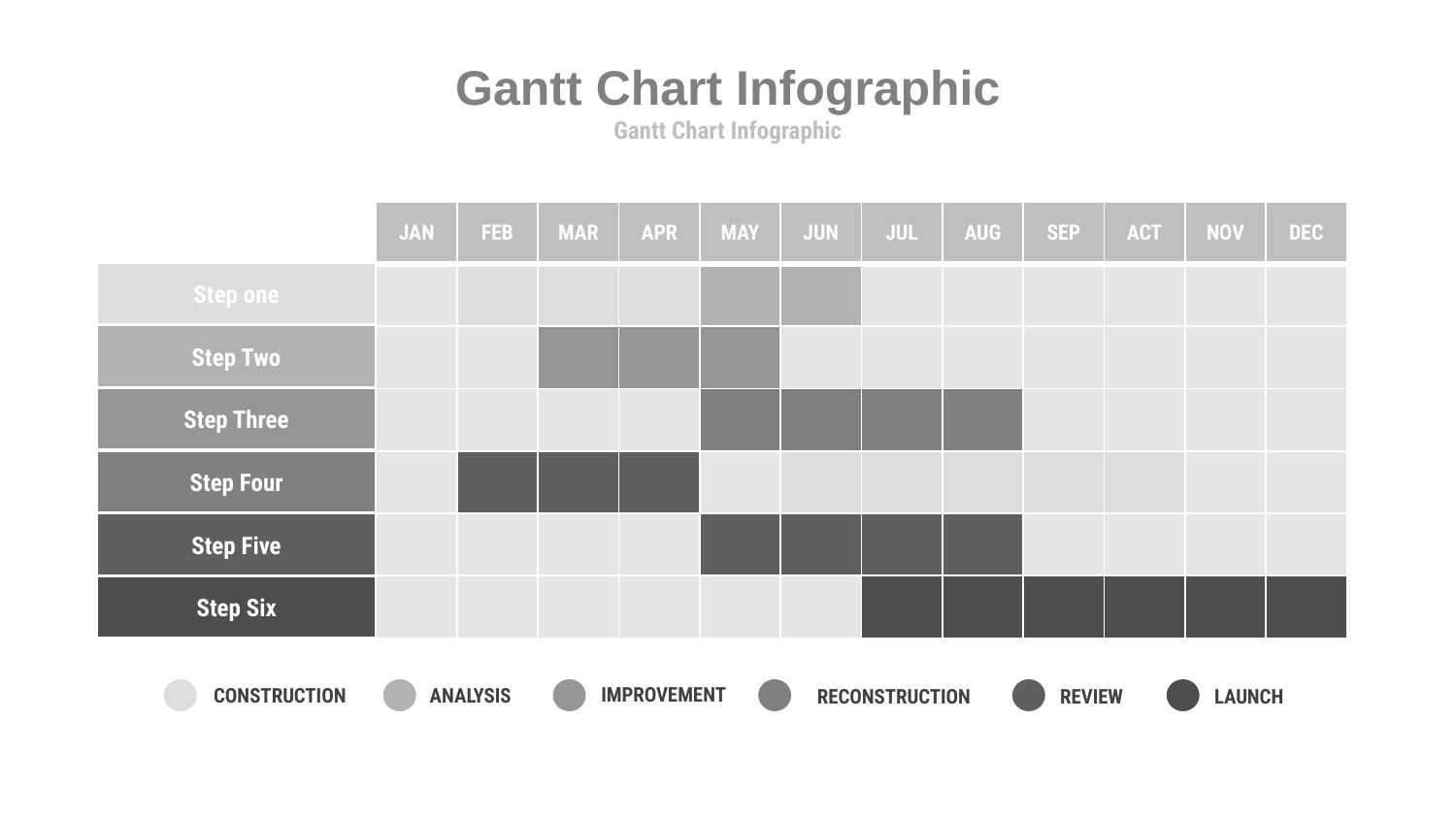

# Gantt Chart Infographic
Gantt Chart Infographic
| JAN | FEB | MAR | APR | MAY | JUN | JUL | AUG | SEP | ACT | NOV | DEC |
| --- | --- | --- | --- | --- | --- | --- | --- | --- | --- | --- | --- |
|  |  |  |  |  |  |  |  |  |  |  |  |
|  |  |  |  |  |  |  |  |  |  |  |  |
|  |  |  |  |  |  |  |  |  |  |  |  |
|  |  |  |  |  |  |  |  |  |  |  |  |
|  |  |  |  |  |  |  |  |  |  |  |  |
|  |  |  |  |  |  |  |  |  |  |  |  |
Step one
Step Two
Step Three
Step Four
Step Five
Step Six

CONSTRUCTION

ANALYSIS

IMPROVEMENT

RECONSTRUCTION

REVIEW

LAUNCH